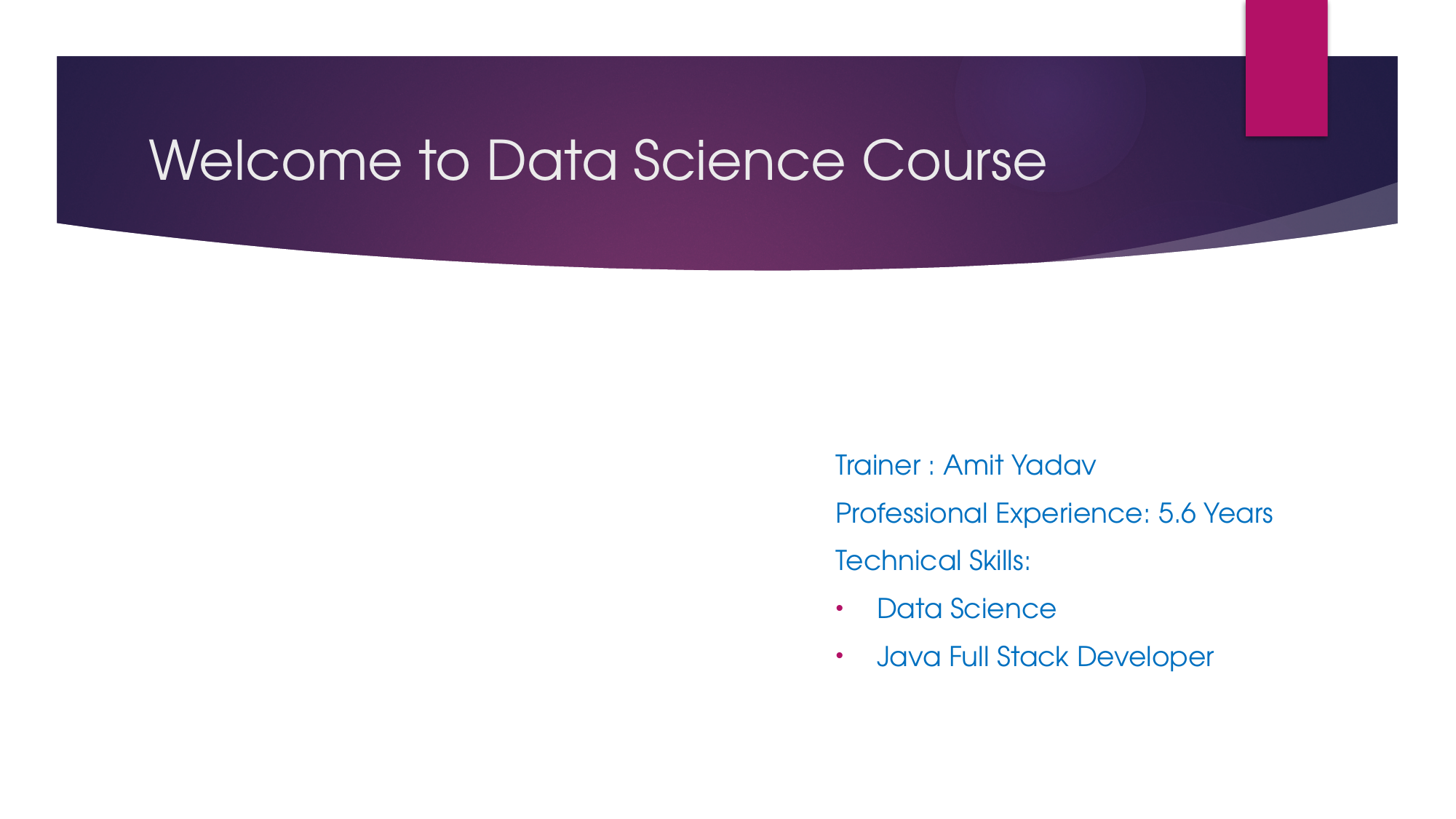

# Welcome to Data Science Course
Trainer : Amit Yadav
Professional Experience: 5.6 Years
Technical Skills:
Data Science
Java Full Stack Developer